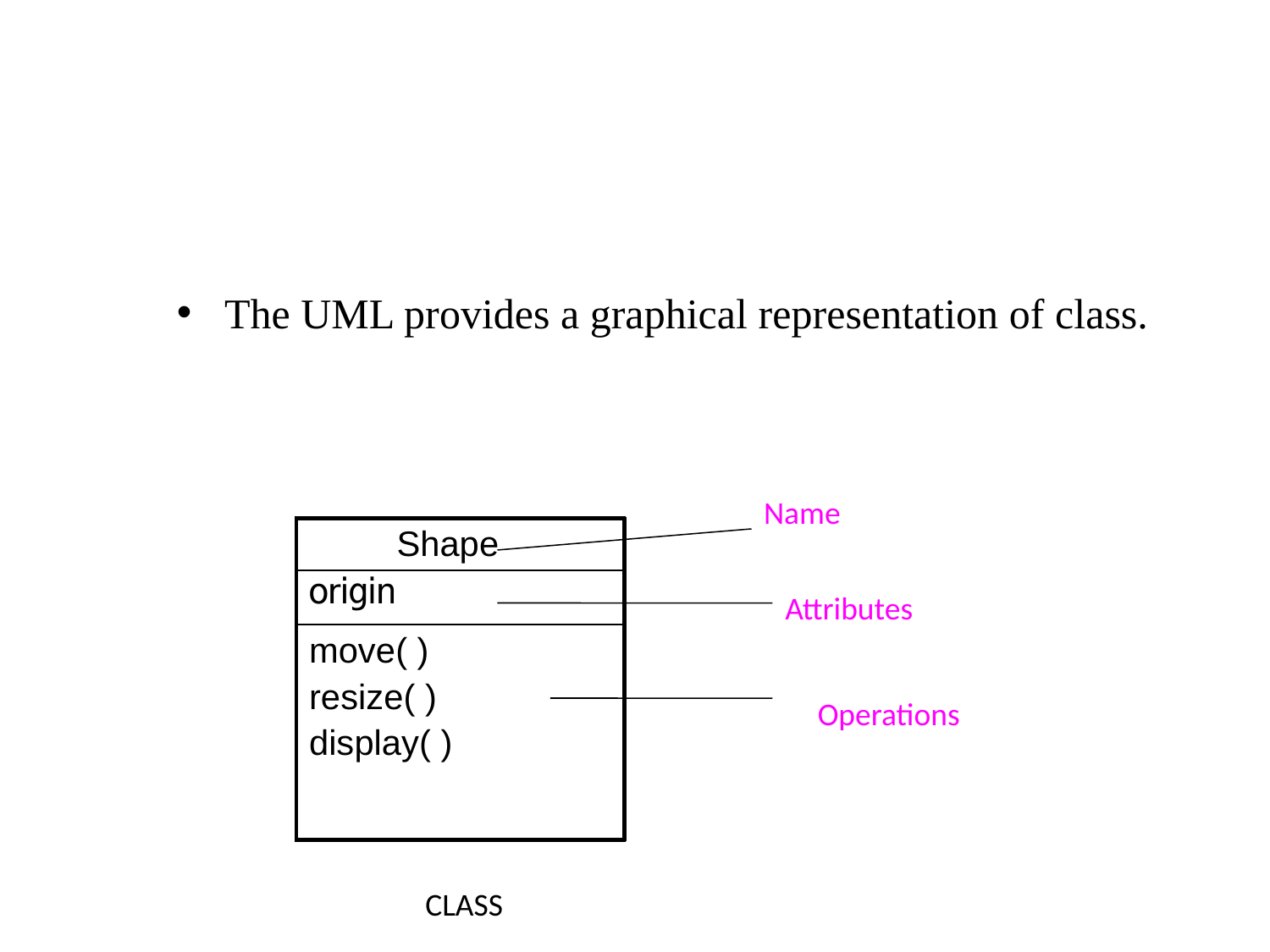

#
The UML provides a graphical representation of class.

Name
| Shape |
| --- |
| origin |
| move( ) resize( ) display( ) |

Attributes

Operations

CLASS